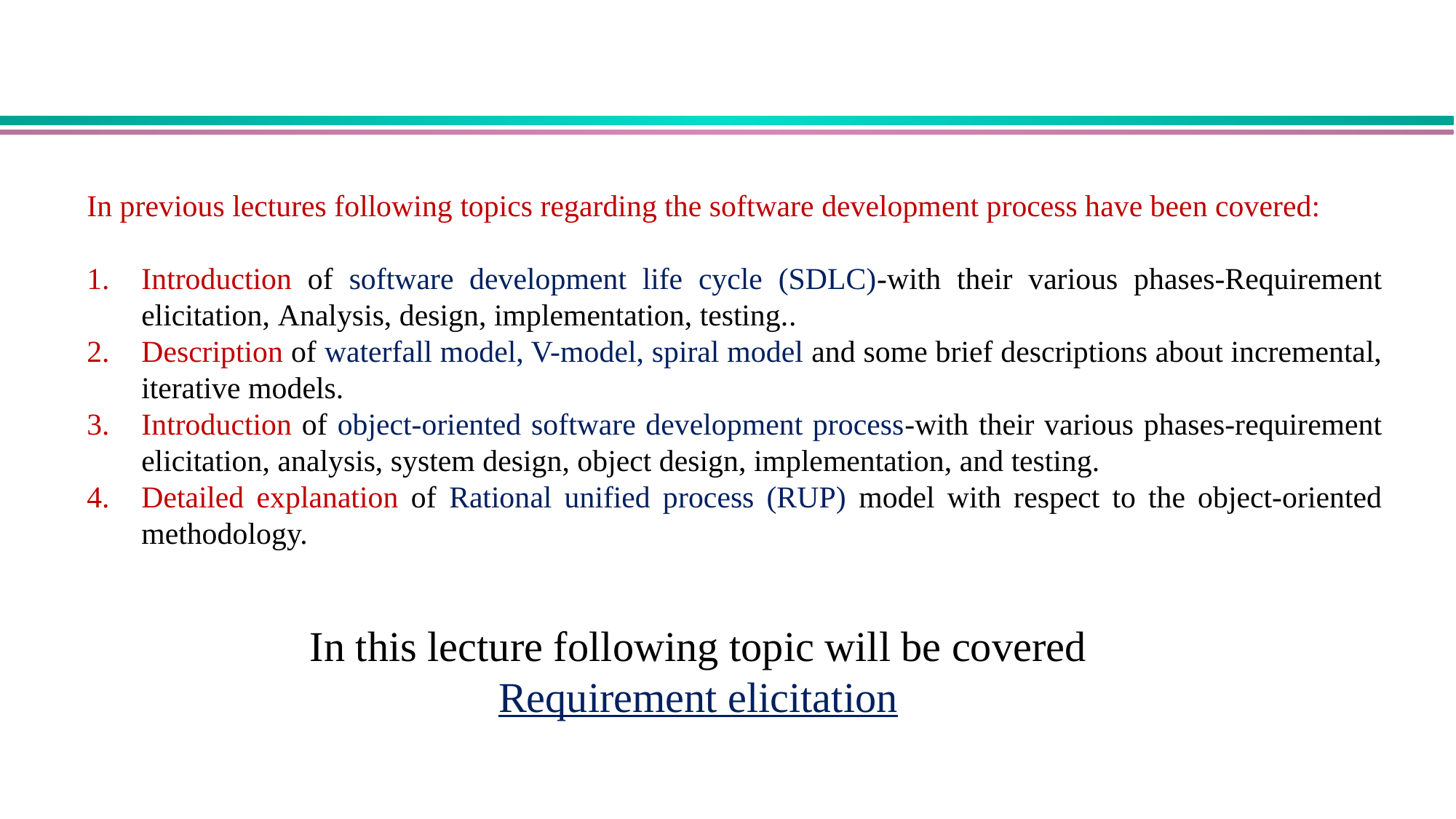

In previous lectures following topics regarding the software development process have been covered:

Introduction of software development life cycle (SDLC)-with their various phases-Requirement elicitation, Analysis, design, implementation, testing..
Description of waterfall model, V-model, spiral model and some brief descriptions about incremental, iterative models.
Introduction of object-oriented software development process-with their various phases-requirement elicitation, analysis, system design, object design, implementation, and testing.
Detailed explanation of Rational unified process (RUP) model with respect to the object-oriented methodology.

In this lecture following topic will be covered
Requirement elicitation